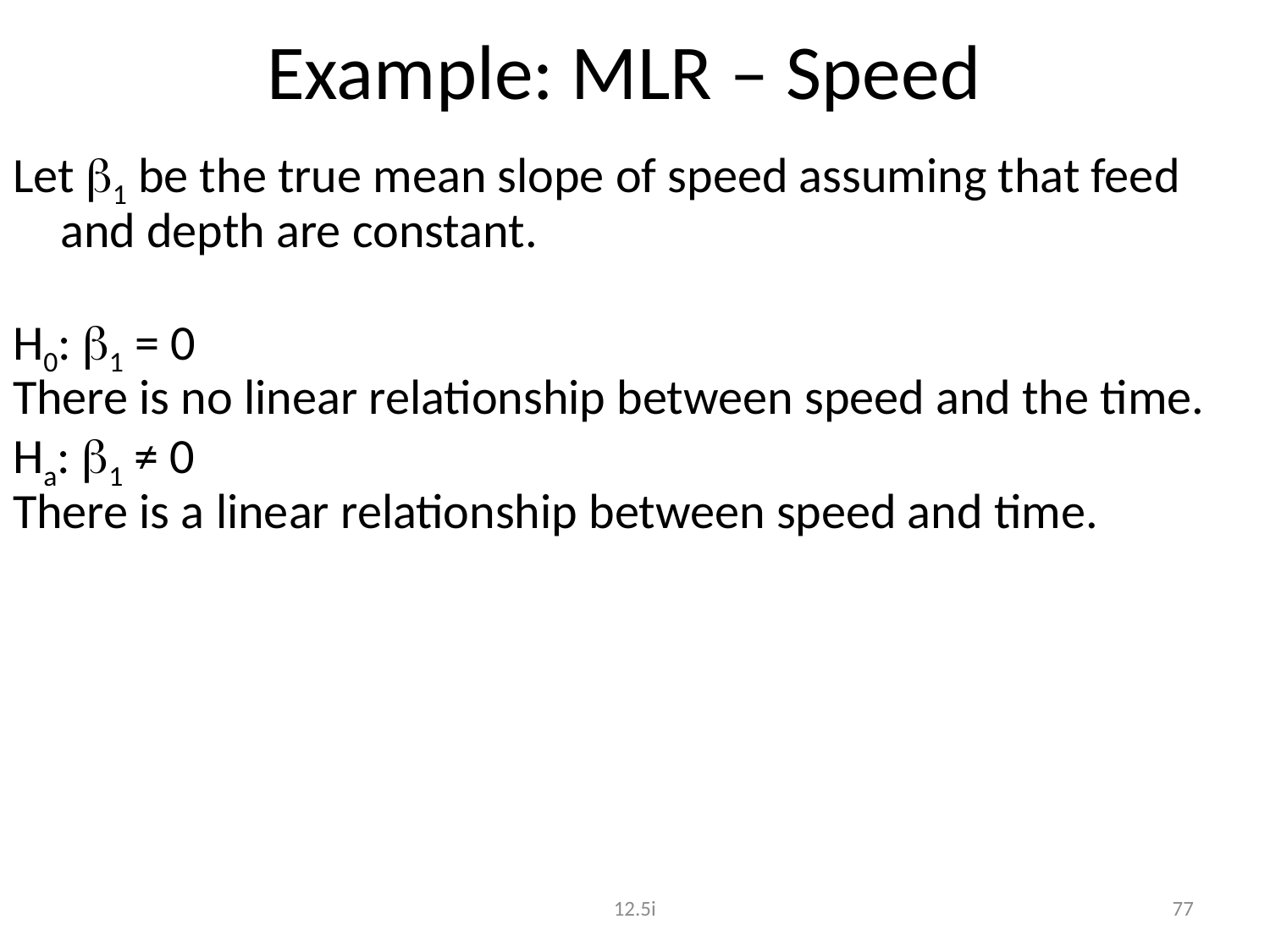

# Example: MLR – Speed
Let β1 be the true mean slope of speed assuming that feed and depth are constant.

H0: β1 = 0
There is no linear relationship between speed and the time.
Ha: β1 ≠ 0
There is a linear relationship between speed and time.

12.5i
77